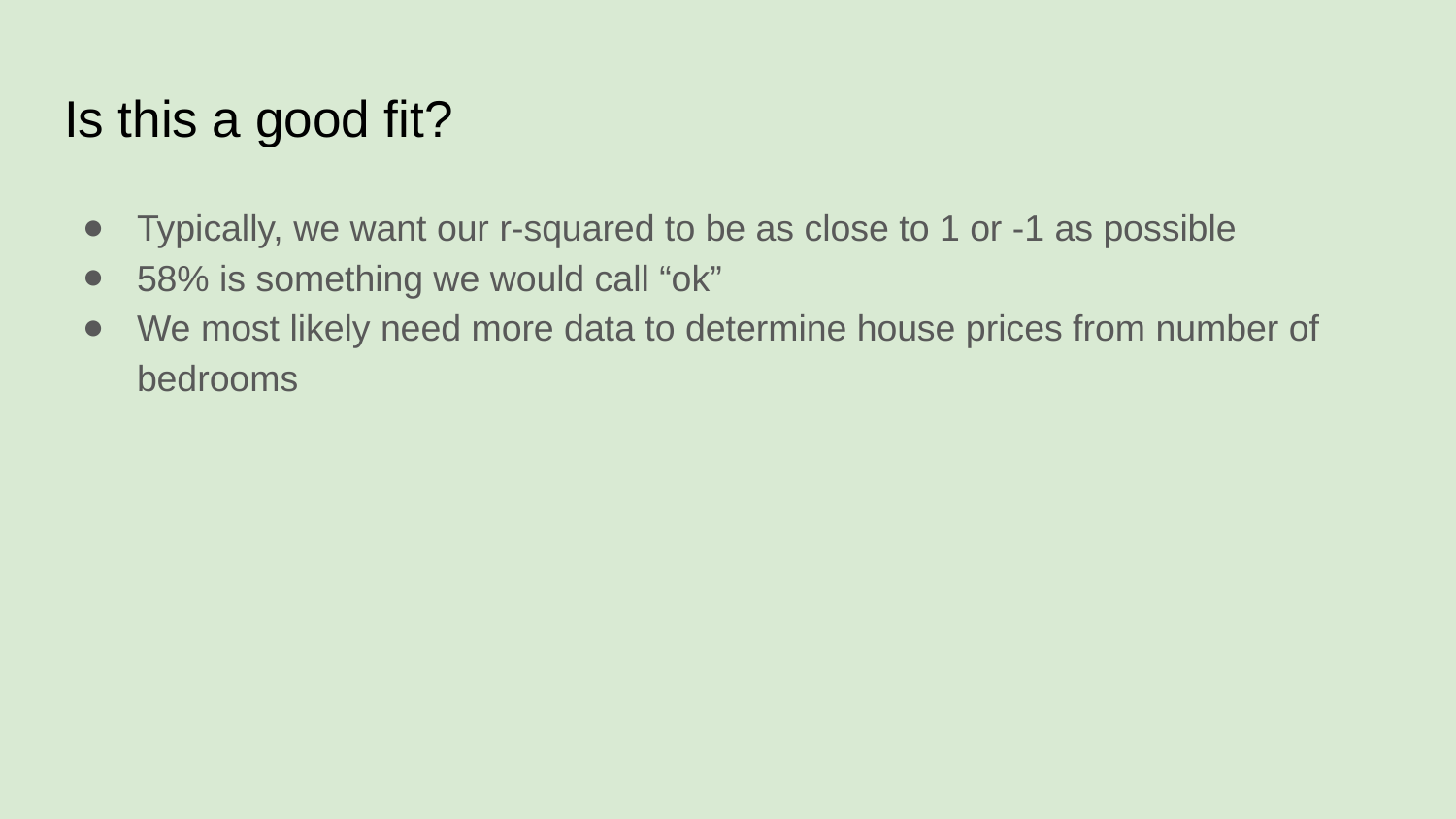

# Is this a good fit?
Typically, we want our r-squared to be as close to 1 or -1 as possible
58% is something we would call “ok”
We most likely need more data to determine house prices from number of bedrooms